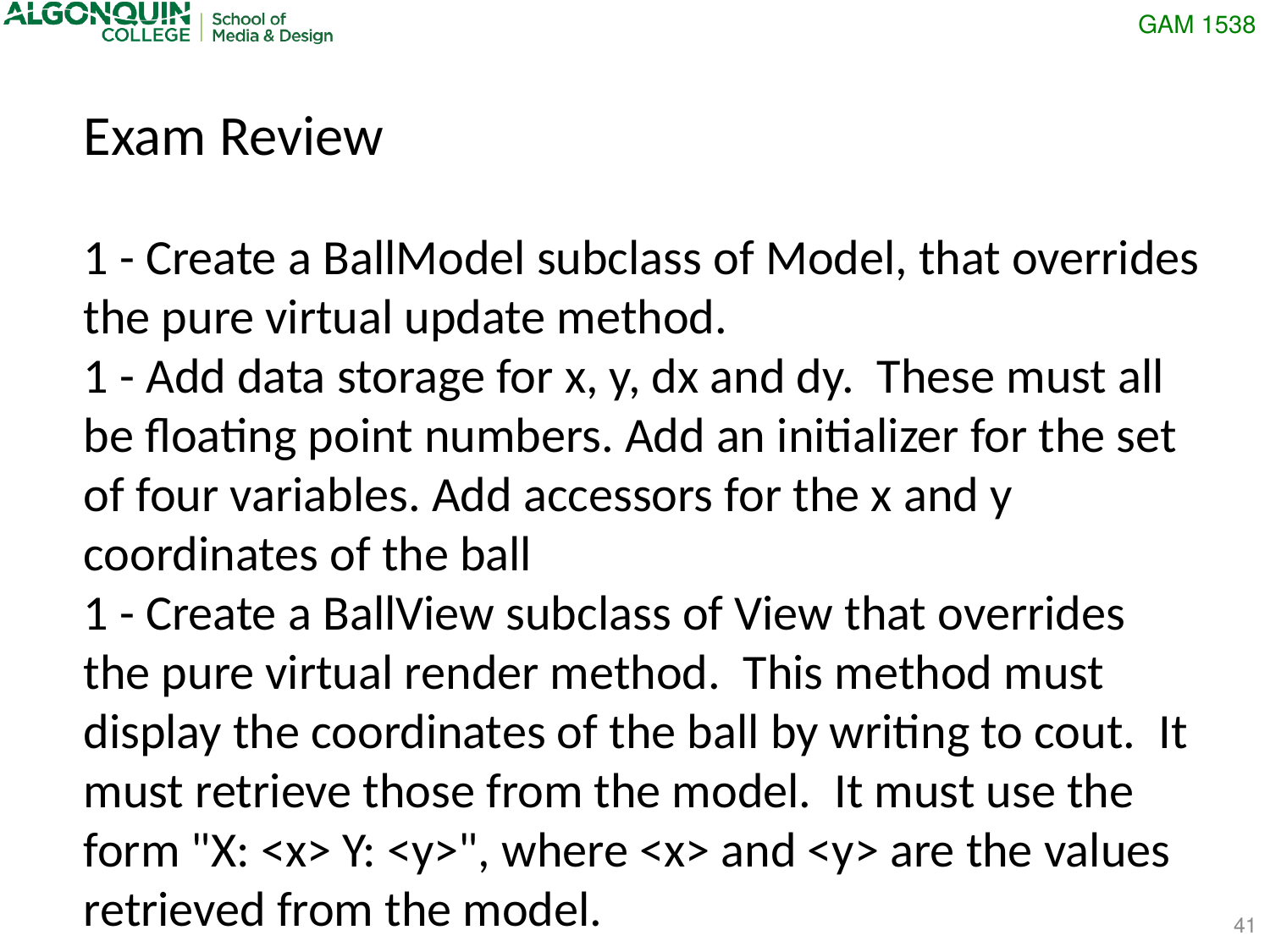

Exam Review
1 - Create a BallModel subclass of Model, that overrides the pure virtual update method.
1 - Add data storage for x, y, dx and dy.  These must all be floating point numbers. Add an initializer for the set of four variables. Add accessors for the x and y coordinates of the ball
1 - Create a BallView subclass of View that overrides the pure virtual render method.  This method must display the coordinates of the ball by writing to cout.  It must retrieve those from the model.  It must use the form "X: <x> Y: <y>", where <x> and <y> are the values retrieved from the model.
41